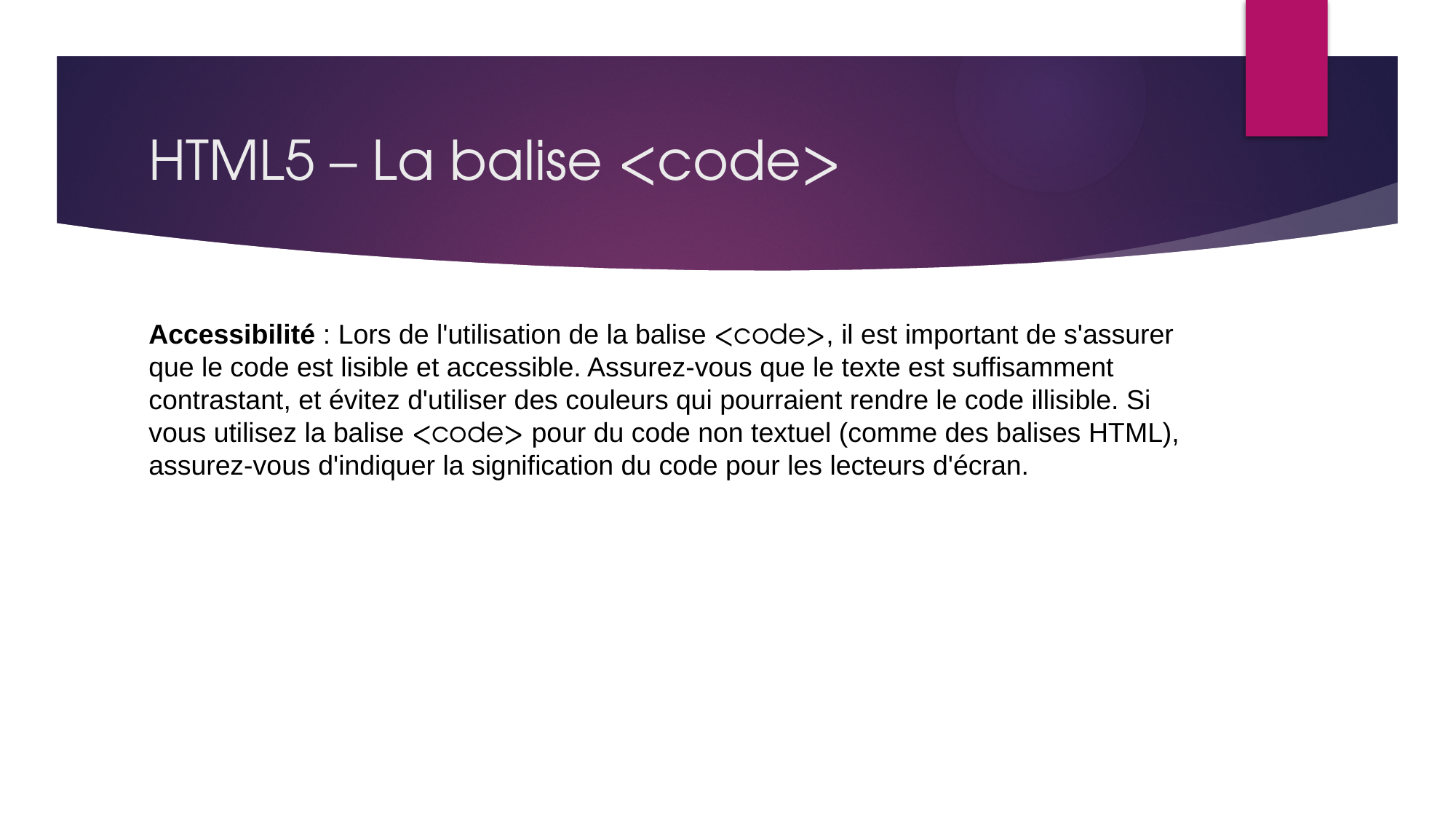

# HTML5 – La balise <code>
Accessibilité : Lors de l'utilisation de la balise <code>, il est important de s'assurer que le code est lisible et accessible. Assurez-vous que le texte est suffisamment contrastant, et évitez d'utiliser des couleurs qui pourraient rendre le code illisible. Si vous utilisez la balise <code> pour du code non textuel (comme des balises HTML), assurez-vous d'indiquer la signification du code pour les lecteurs d'écran.